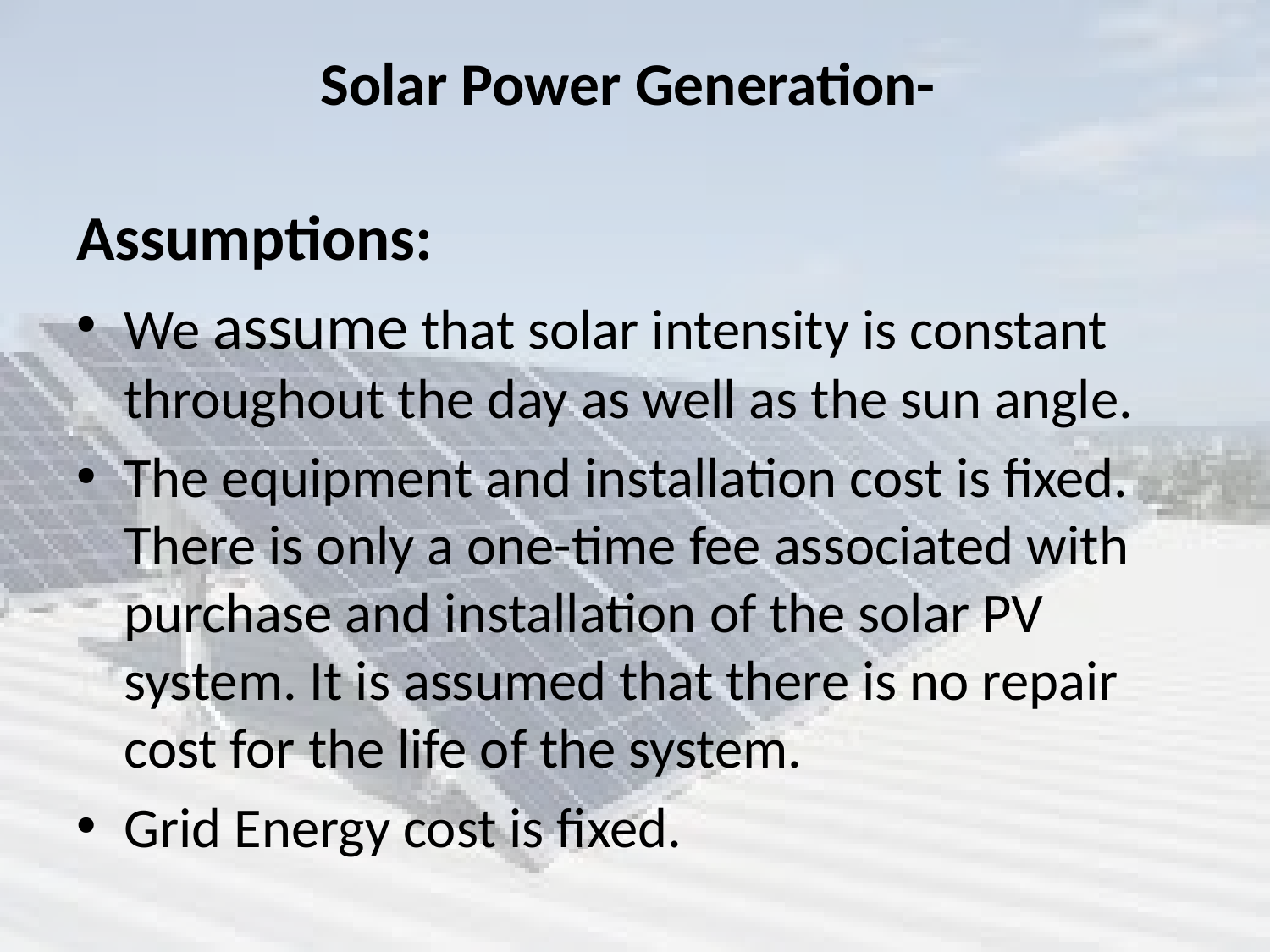

# Solar Power Generation-
Assumptions:
We assume that solar intensity is constant throughout the day as well as the sun angle.
The equipment and installation cost is fixed. There is only a one-time fee associated with purchase and installation of the solar PV system. It is assumed that there is no repair cost for the life of the system.
Grid Energy cost is fixed.